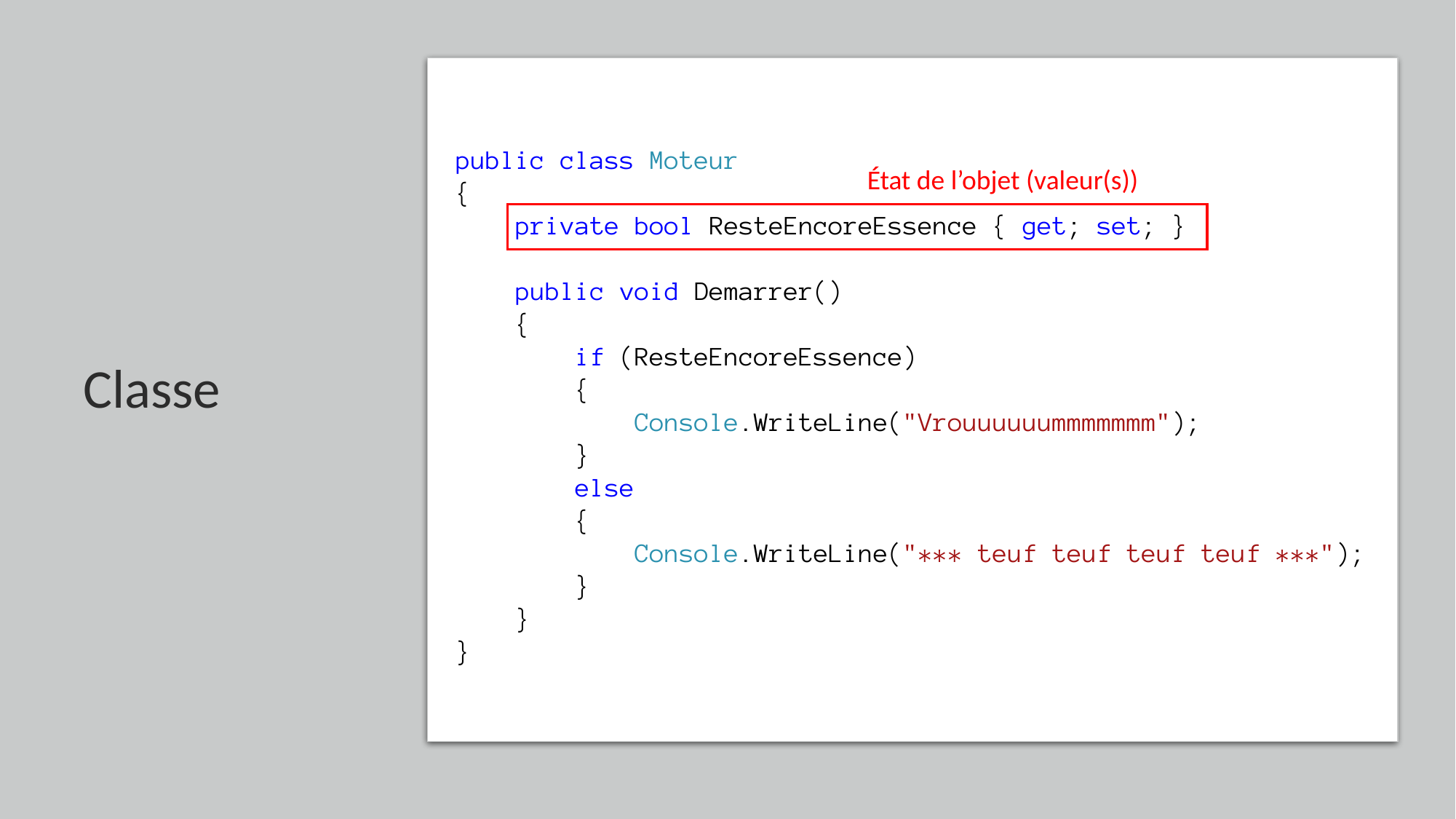

# Classe
public class Moteur
{
    private bool ResteEncoreEssence { get; set; }

    public void Demarrer()
    {
        if (ResteEncoreEssence)
        {
            Console.WriteLine("Vrouuuuuummmmmmm");
        }
        else
        {
            Console.WriteLine("*** teuf teuf teuf teuf ***");
        }
    }
}
État de l’objet (valeur(s))